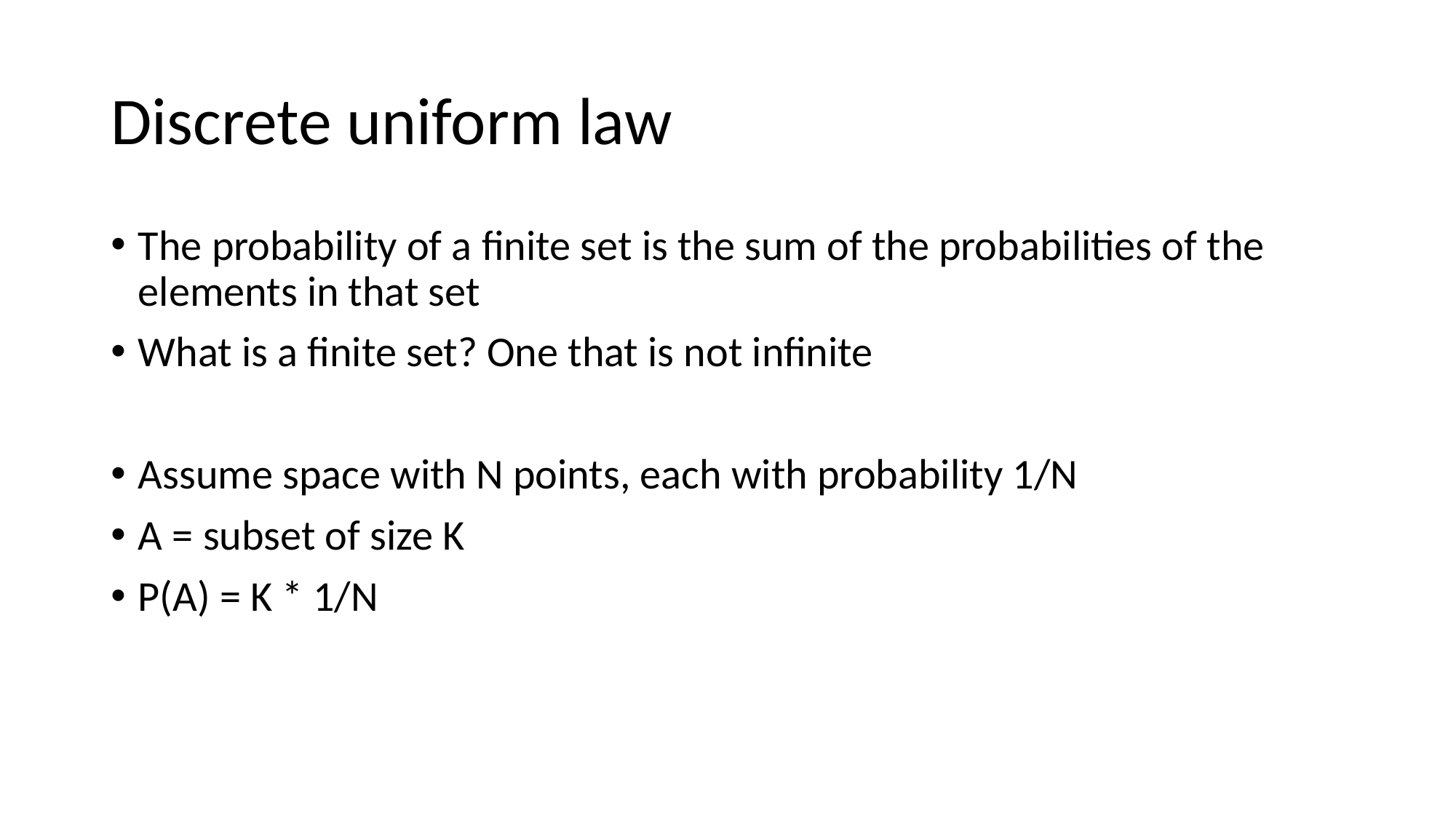

# Discrete uniform law
The probability of a finite set is the sum of the probabilities of the elements in that set
What is a finite set? One that is not infinite

Assume space with N points, each with probability 1/N
A = subset of size K
P(A) = K * 1/N